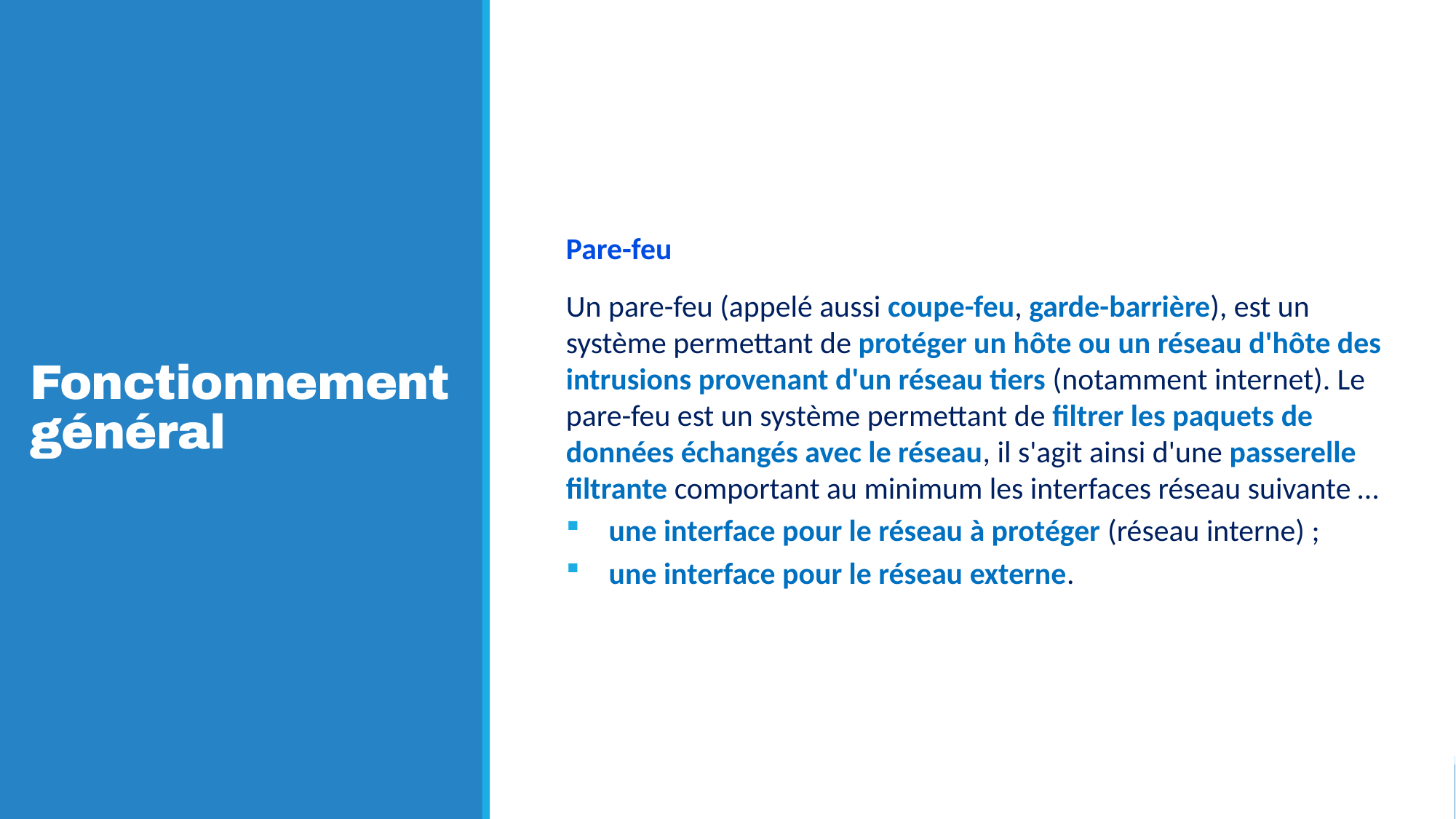

# Fonctionnement général
Pare-feu
Un pare-feu (appelé aussi coupe-feu, garde-barrière), est un système permettant de protéger un hôte ou un réseau d'hôte des intrusions provenant d'un réseau tiers (notamment internet). Le pare-feu est un système permettant de filtrer les paquets de données échangés avec le réseau, il s'agit ainsi d'une passerelle filtrante comportant au minimum les interfaces réseau suivante …
une interface pour le réseau à protéger (réseau interne) ;
une interface pour le réseau externe.